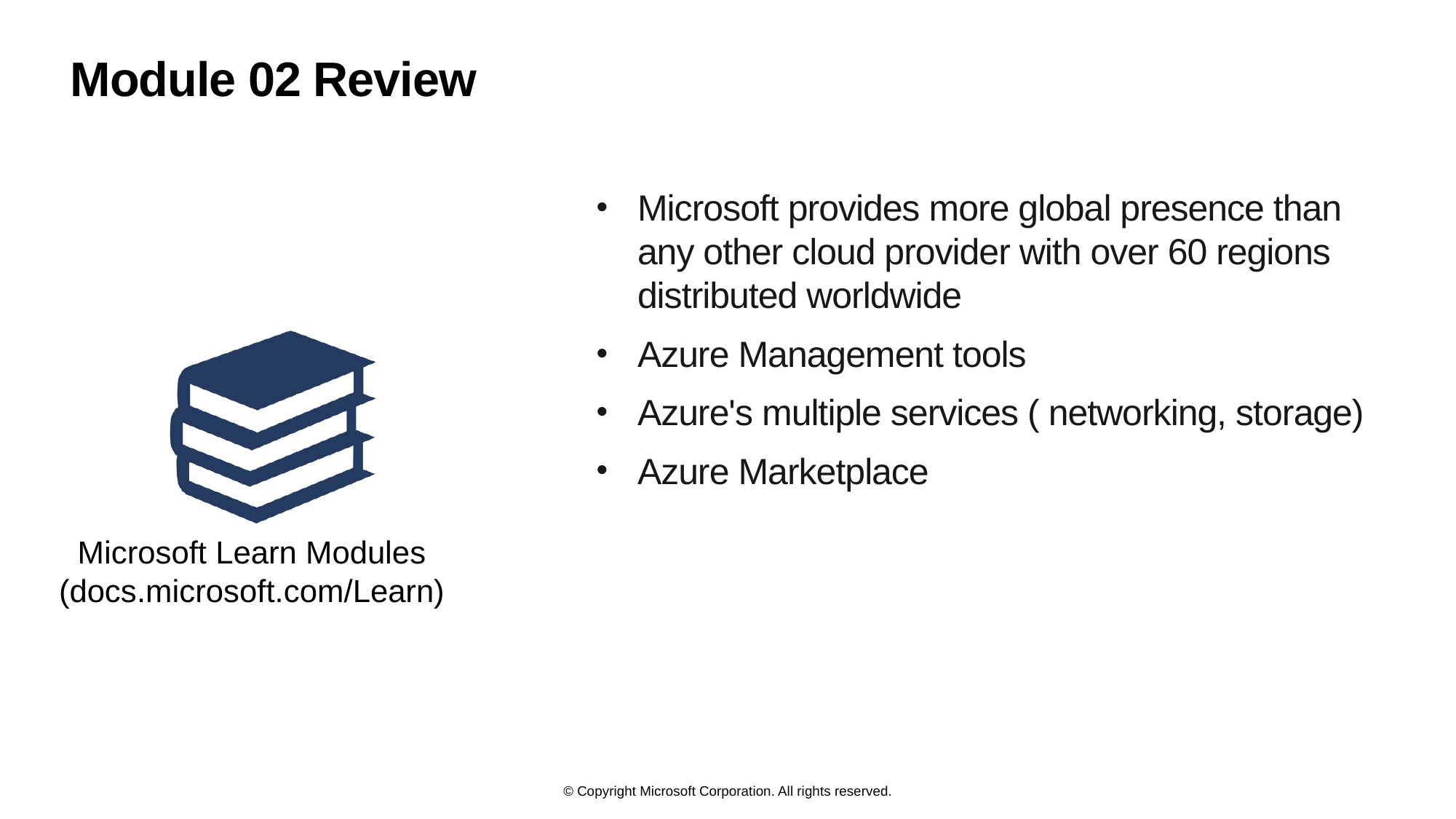

# Module 02 Review
Microsoft provides more global presence than any other cloud provider with over 60 regions distributed worldwide
Azure Management tools
Azure's multiple services ( networking, storage)
Azure Marketplace

Microsoft Learn Modules (docs.microsoft.com/Learn)